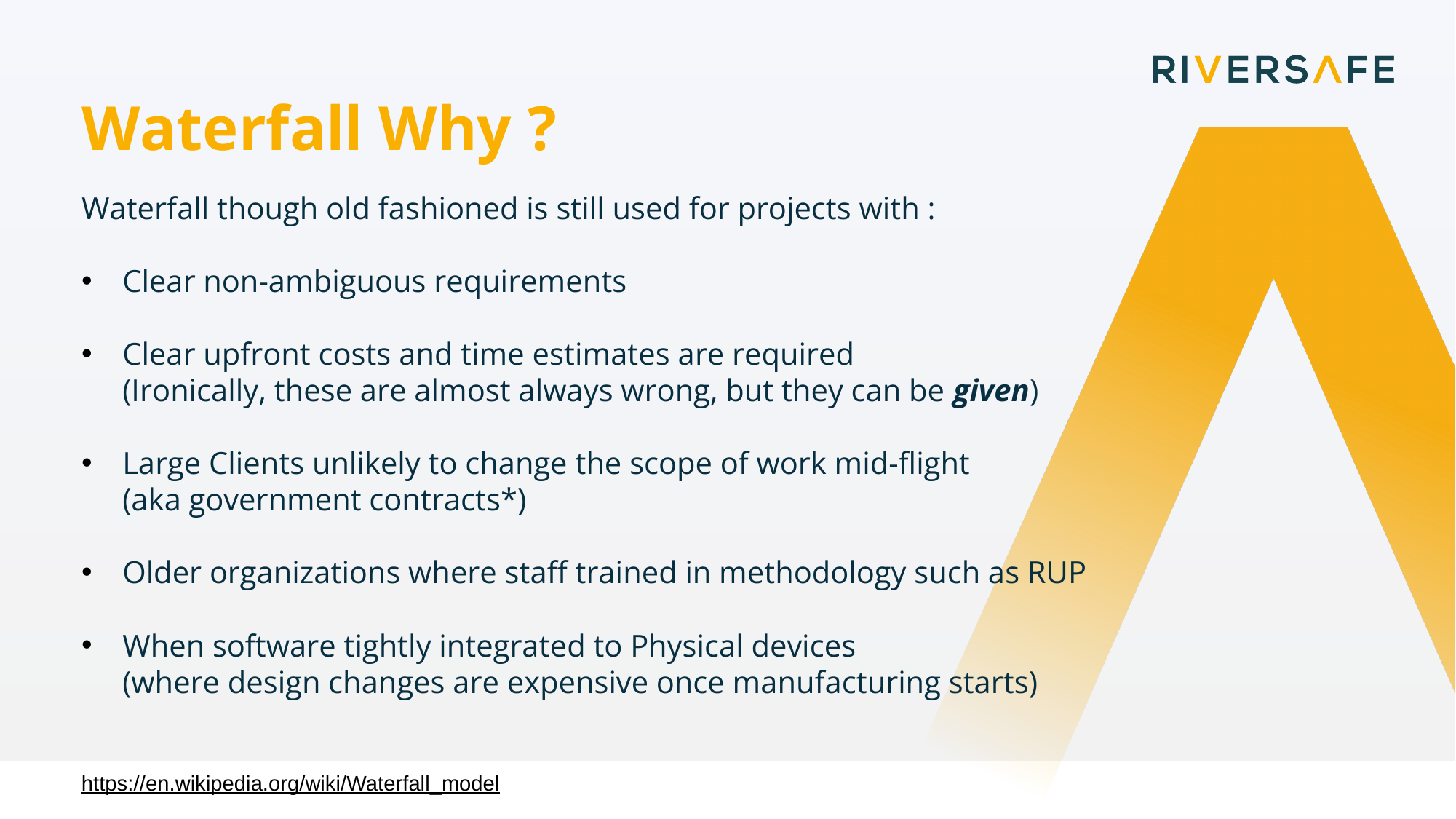

Waterfall Why ?
Waterfall though old fashioned is still used for projects with :

Clear non-ambiguous requirements
Clear upfront costs and time estimates are required
(Ironically, these are almost always wrong, but they can be given)
Large Clients unlikely to change the scope of work mid-flight
(aka government contracts*)
Older organizations where staff trained in methodology such as RUP
When software tightly integrated to Physical devices
(where design changes are expensive once manufacturing starts)
https://en.wikipedia.org/wiki/Waterfall_model